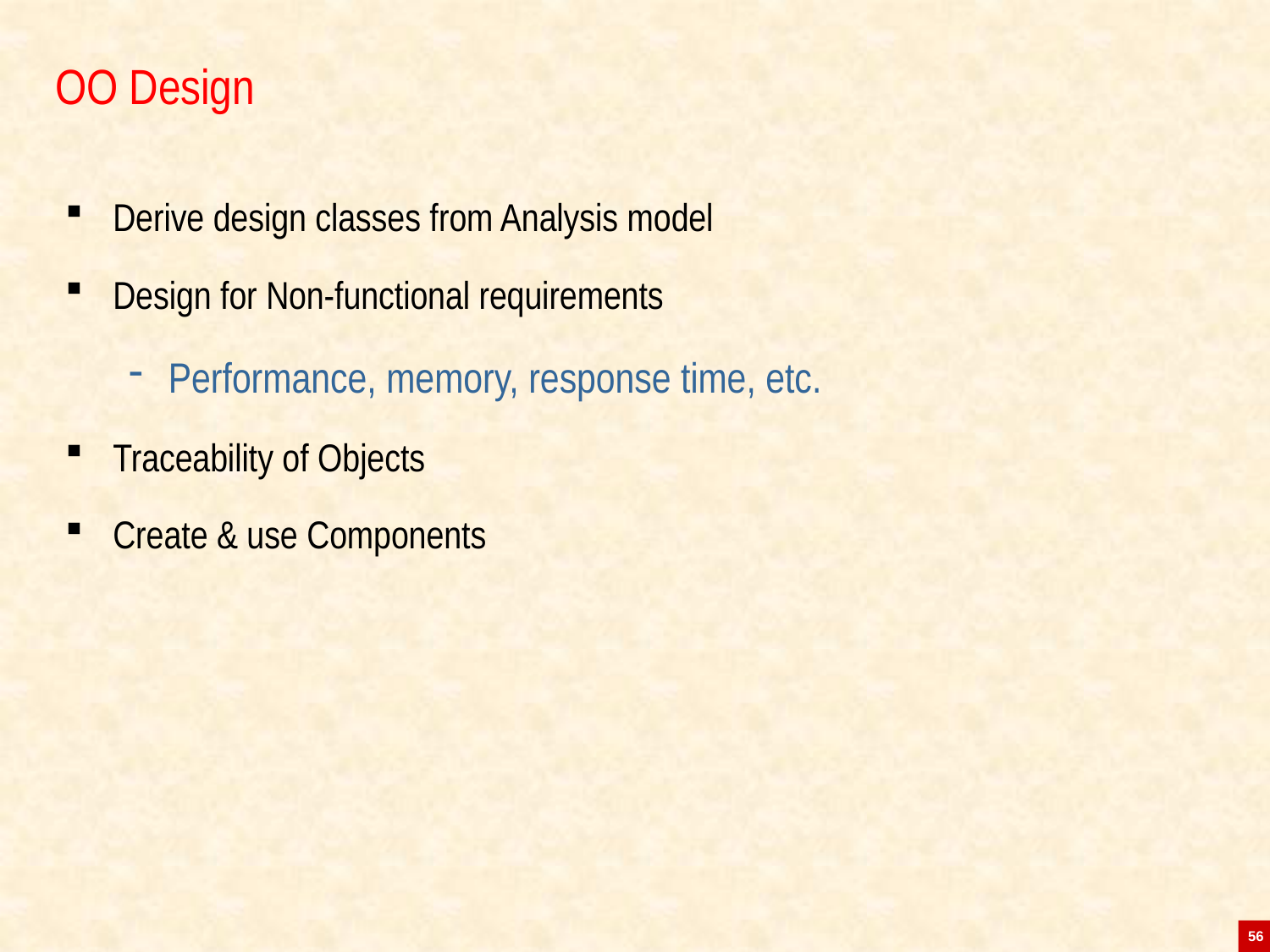

# OO Design
Derive design classes from Analysis model
Design for Non-functional requirements
Performance, memory, response time, etc.
Traceability of Objects
Create & use Components

56